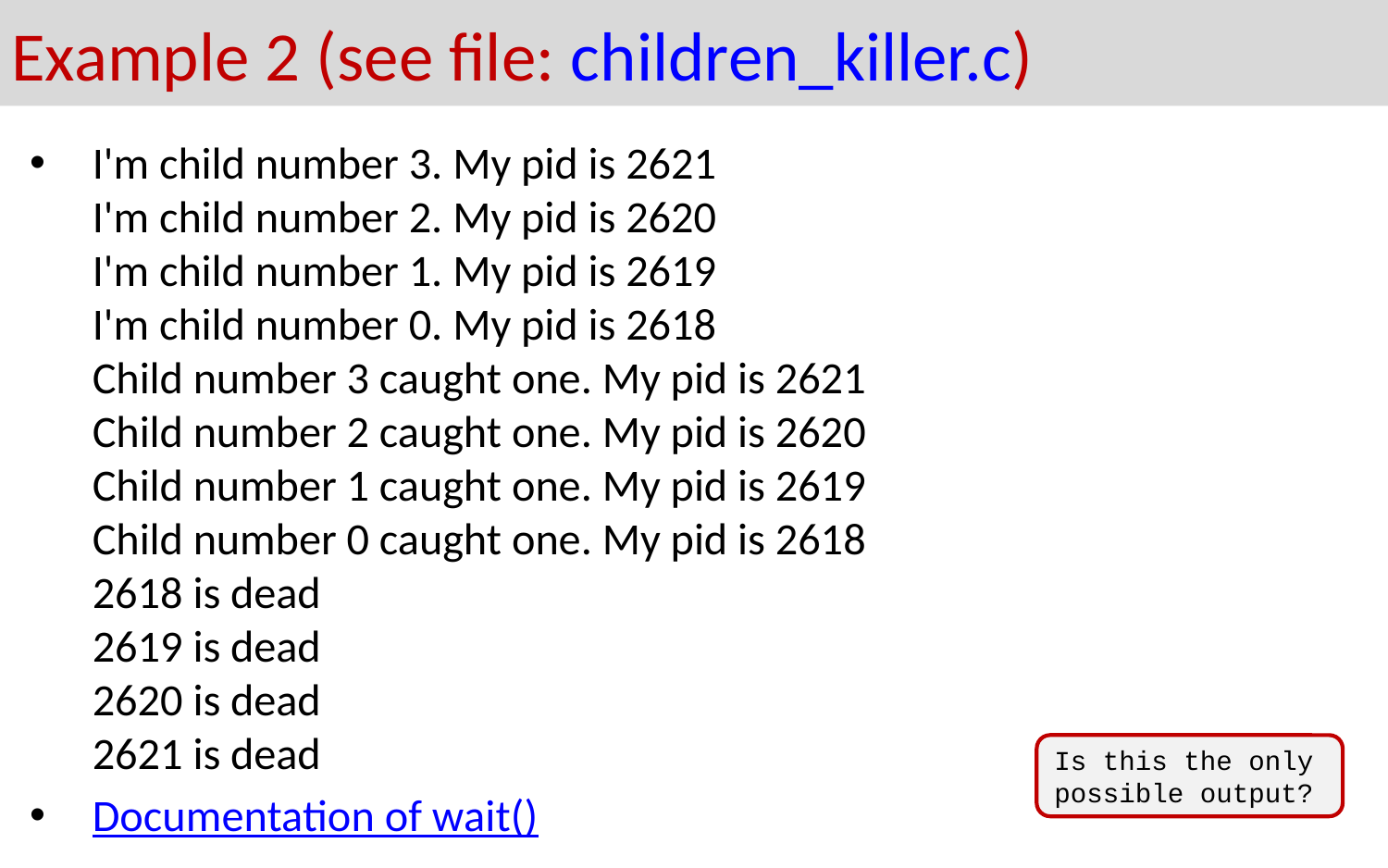

# Example 2 (see file: children_killer.c)
I'm child number 3. My pid is 2621
I'm child number 2. My pid is 2620
I'm child number 1. My pid is 2619
I'm child number 0. My pid is 2618
Child number 3 caught one. My pid is 2621
Child number 2 caught one. My pid is 2620
Child number 1 caught one. My pid is 2619
Child number 0 caught one. My pid is 2618
2618 is dead
2619 is dead
2620 is dead
2621 is dead
Documentation of wait()
Is this the only possible output?